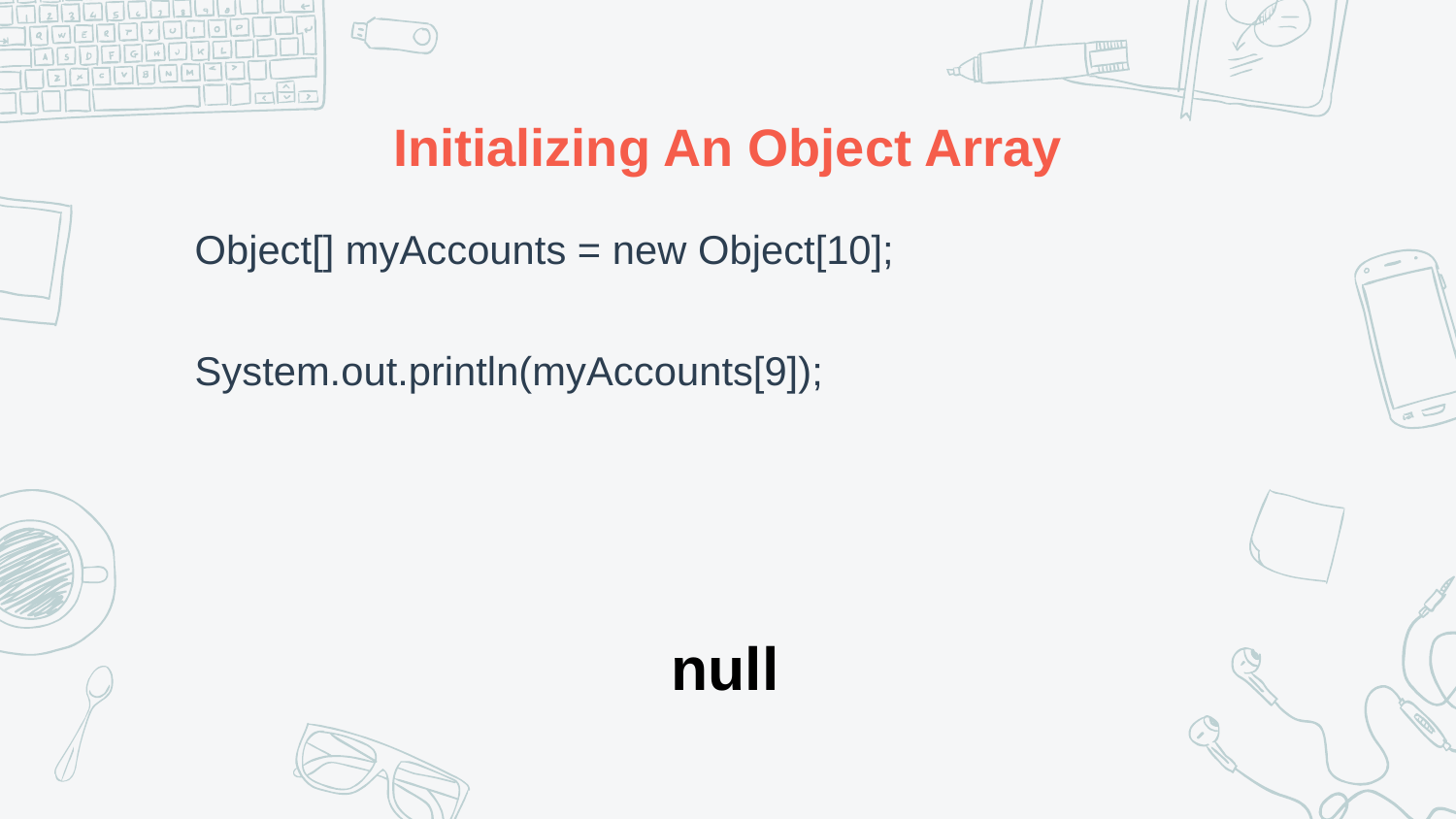

# Initializing An Object Array
Object[] myAccounts = new Object[10];

System.out.println(myAccounts[9]);
null